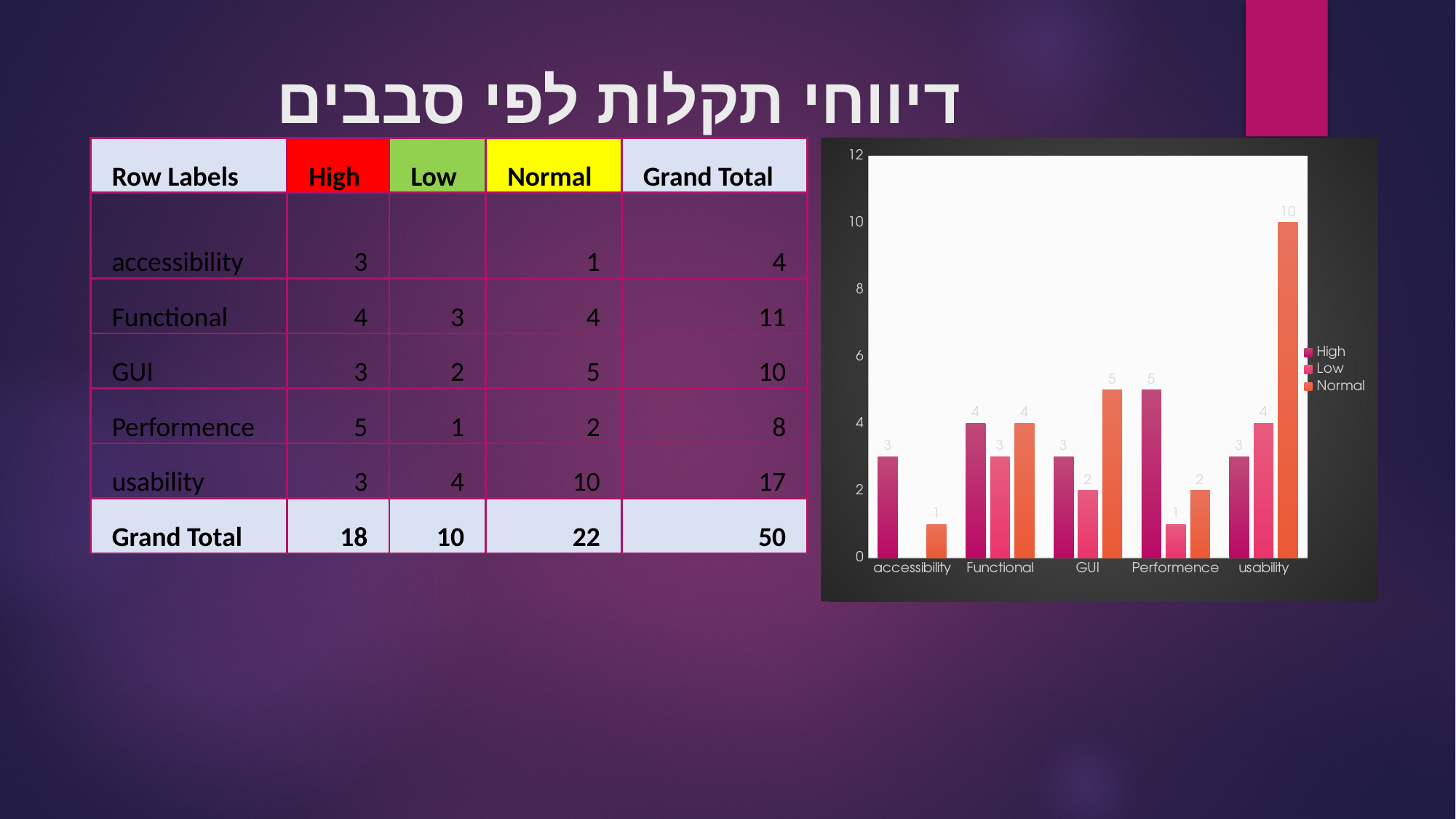

# דיווחי תקלות לפי סבבים
| Row Labels | High | Low | Normal | Grand Total |
| --- | --- | --- | --- | --- |
| accessibility | 3 |  | 1 | 4 |
| Functional | 4 | 3 | 4 | 11 |
| GUI | 3 | 2 | 5 | 10 |
| Performence | 5 | 1 | 2 | 8 |
| usability | 3 | 4 | 10 | 17 |
| Grand Total | 18 | 10 | 22 | 50 |

### Chart

| Category | High | Low | Normal |
|---|---|---|---|
| accessibility | 3.0 | None | 1.0 |
| Functional | 4.0 | 3.0 | 4.0 |
| GUI | 3.0 | 2.0 | 5.0 |
| Performence | 5.0 | 1.0 | 2.0 |
| usability | 3.0 | 4.0 | 10.0 |